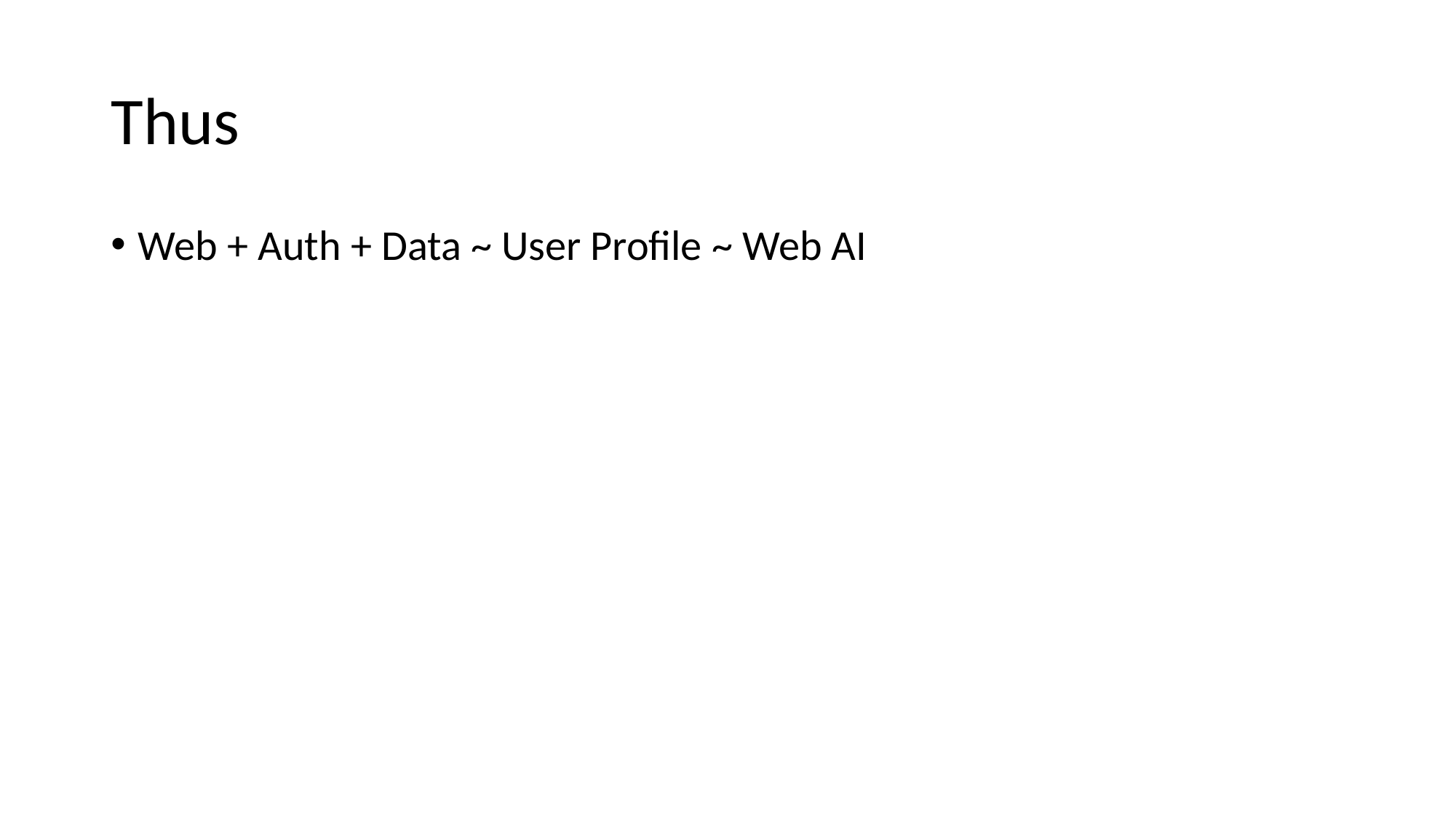

# Thus
Web + Auth + Data ~ User Profile ~ Web AI